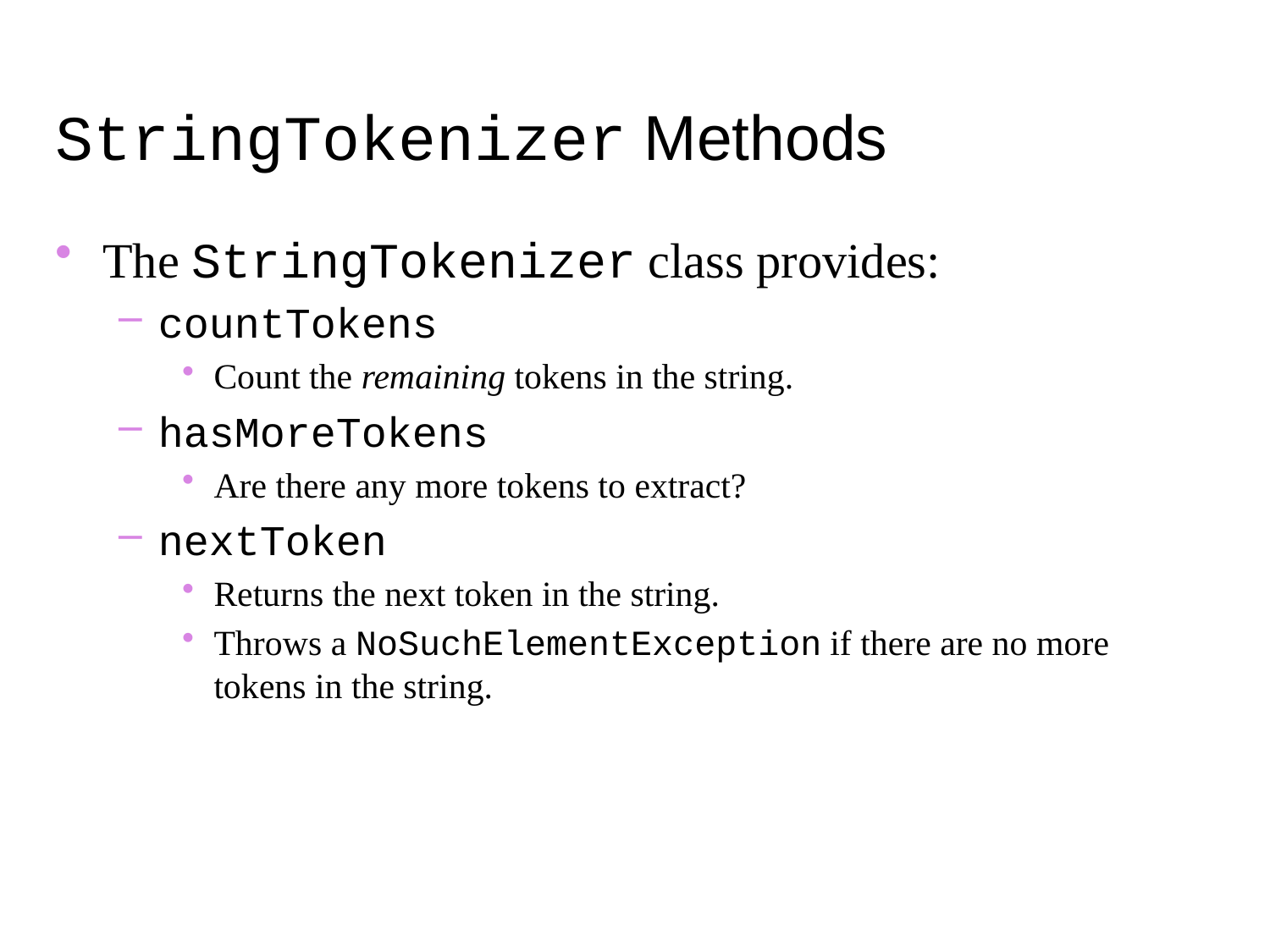

StringTokenizer Methods
The StringTokenizer class provides:
countTokens
Count the remaining tokens in the string.
hasMoreTokens
Are there any more tokens to extract?
nextToken
Returns the next token in the string.
Throws a NoSuchElementException if there are no more tokens in the string.